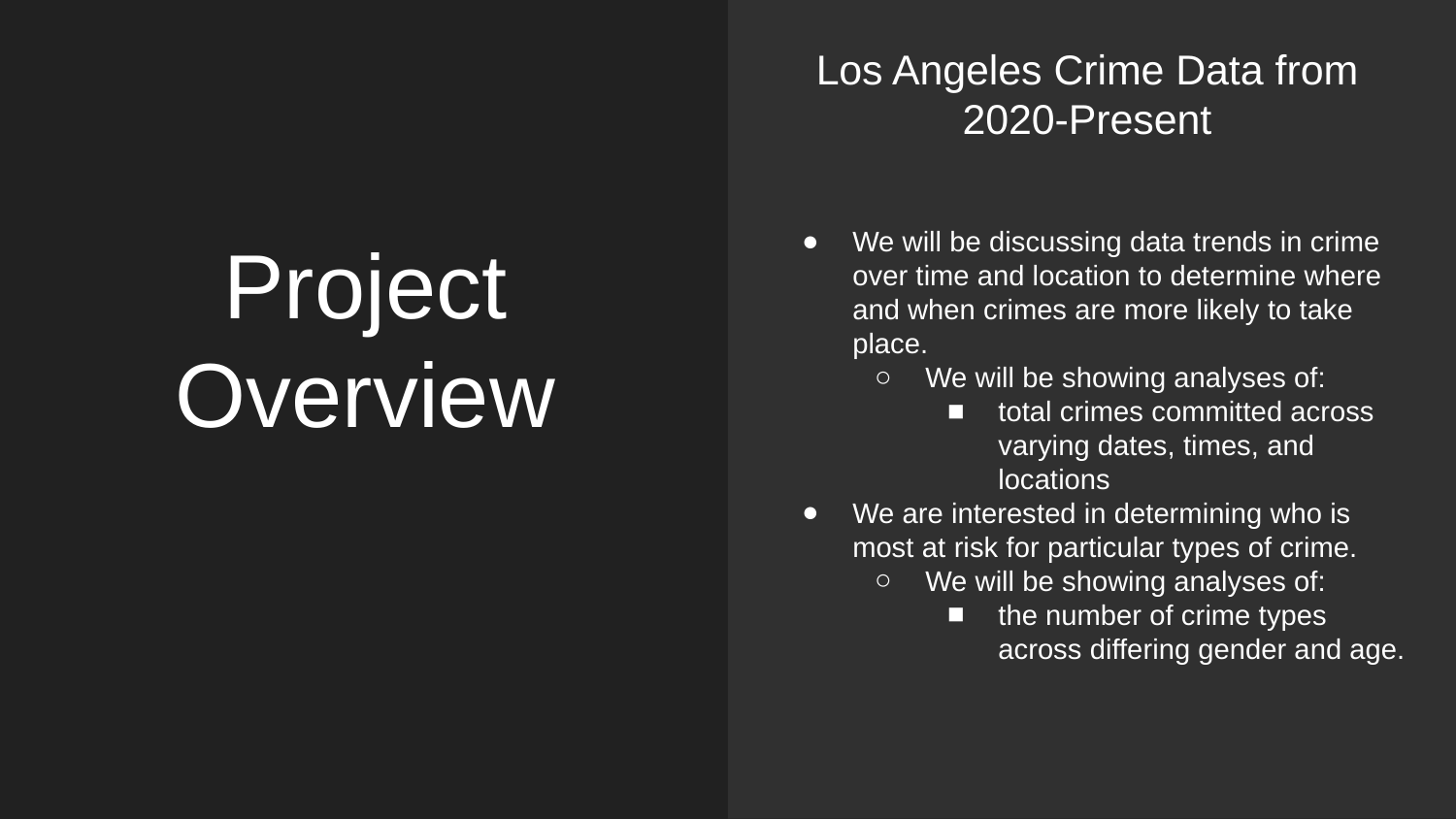

Los Angeles Crime Data from 2020-Present
We will be discussing data trends in crime over time and location to determine where and when crimes are more likely to take place.
We will be showing analyses of:
total crimes committed across varying dates, times, and locations
We are interested in determining who is most at risk for particular types of crime.
We will be showing analyses of:
the number of crime types across differing gender and age.
# Project Overview